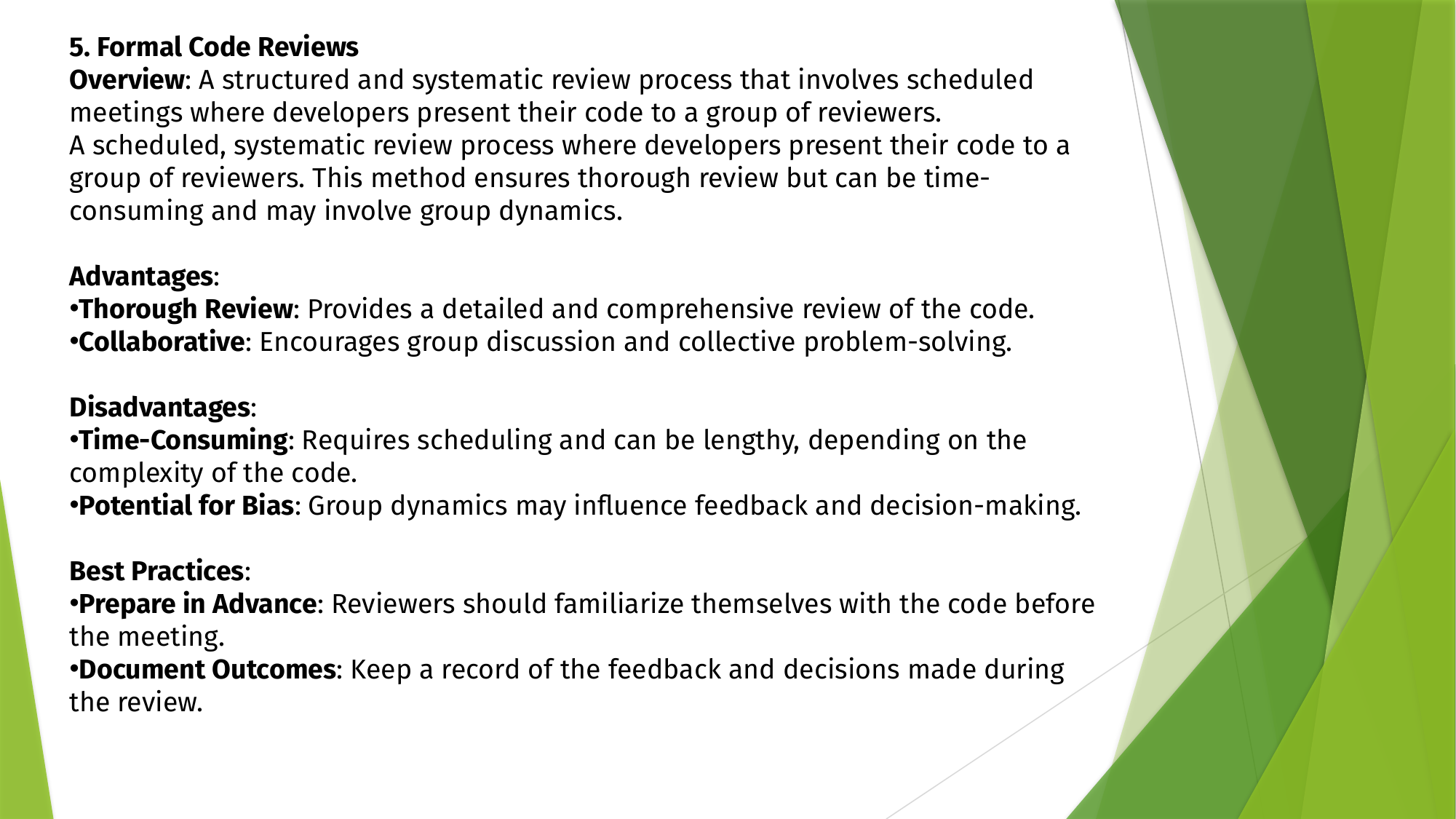

5. Formal Code Reviews
Overview: A structured and systematic review process that involves scheduled meetings where developers present their code to a group of reviewers.
A scheduled, systematic review process where developers present their code to a group of reviewers. This method ensures thorough review but can be time-consuming and may involve group dynamics.

Advantages:
Thorough Review: Provides a detailed and comprehensive review of the code.
Collaborative: Encourages group discussion and collective problem-solving.

Disadvantages:
Time-Consuming: Requires scheduling and can be lengthy, depending on the complexity of the code.
Potential for Bias: Group dynamics may influence feedback and decision-making.

Best Practices:
Prepare in Advance: Reviewers should familiarize themselves with the code before the meeting.
Document Outcomes: Keep a record of the feedback and decisions made during the review.